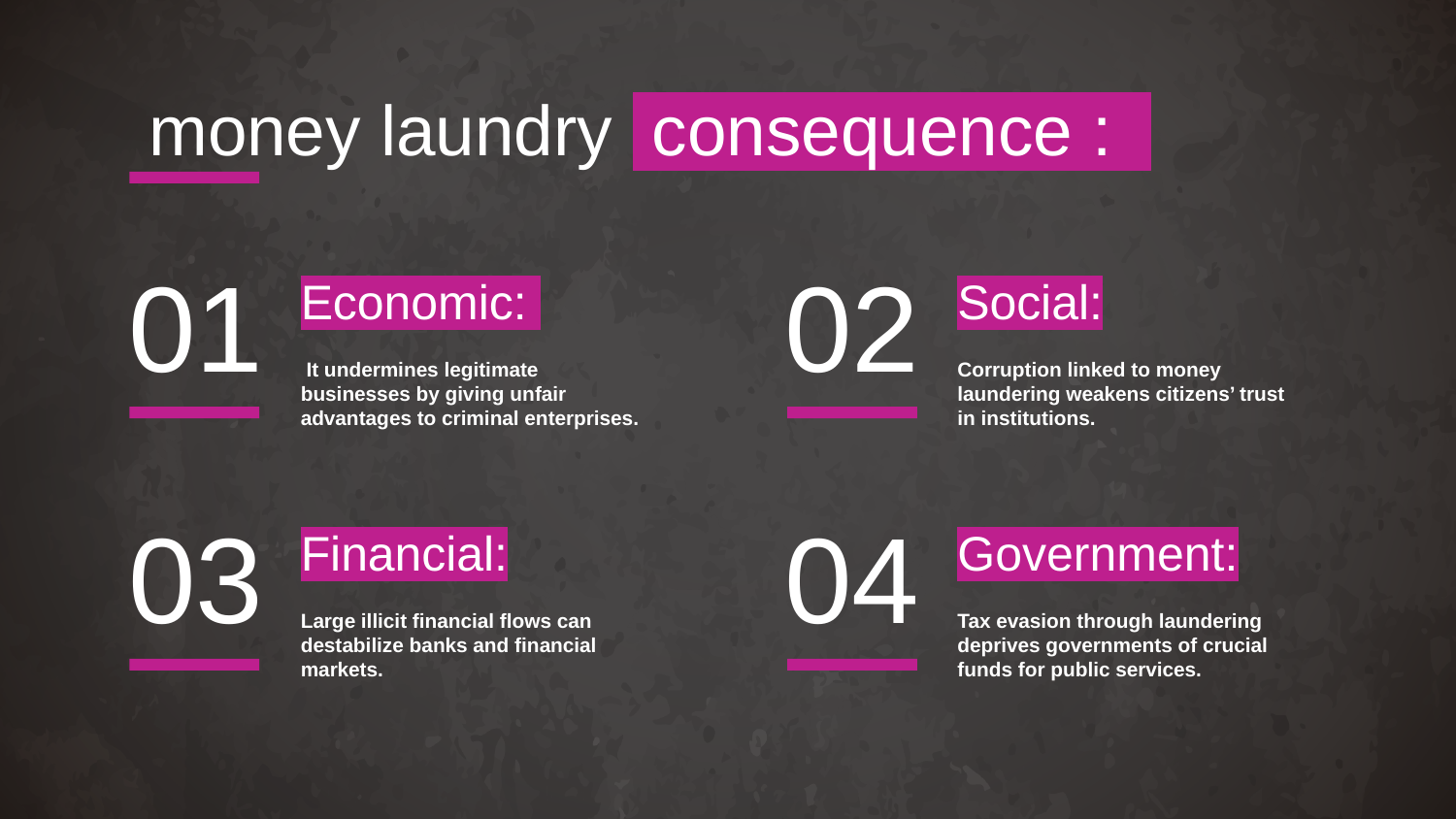

# money laundry  consequence :

01
02
Economic:
Social:
 It undermines legitimate businesses by giving unfair advantages to criminal enterprises.
Corruption linked to money laundering weakens citizens’ trust in institutions.

03
04
Financial:
Government:
Large illicit financial flows can destabilize banks and financial markets.
Tax evasion through laundering deprives governments of crucial funds for public services.